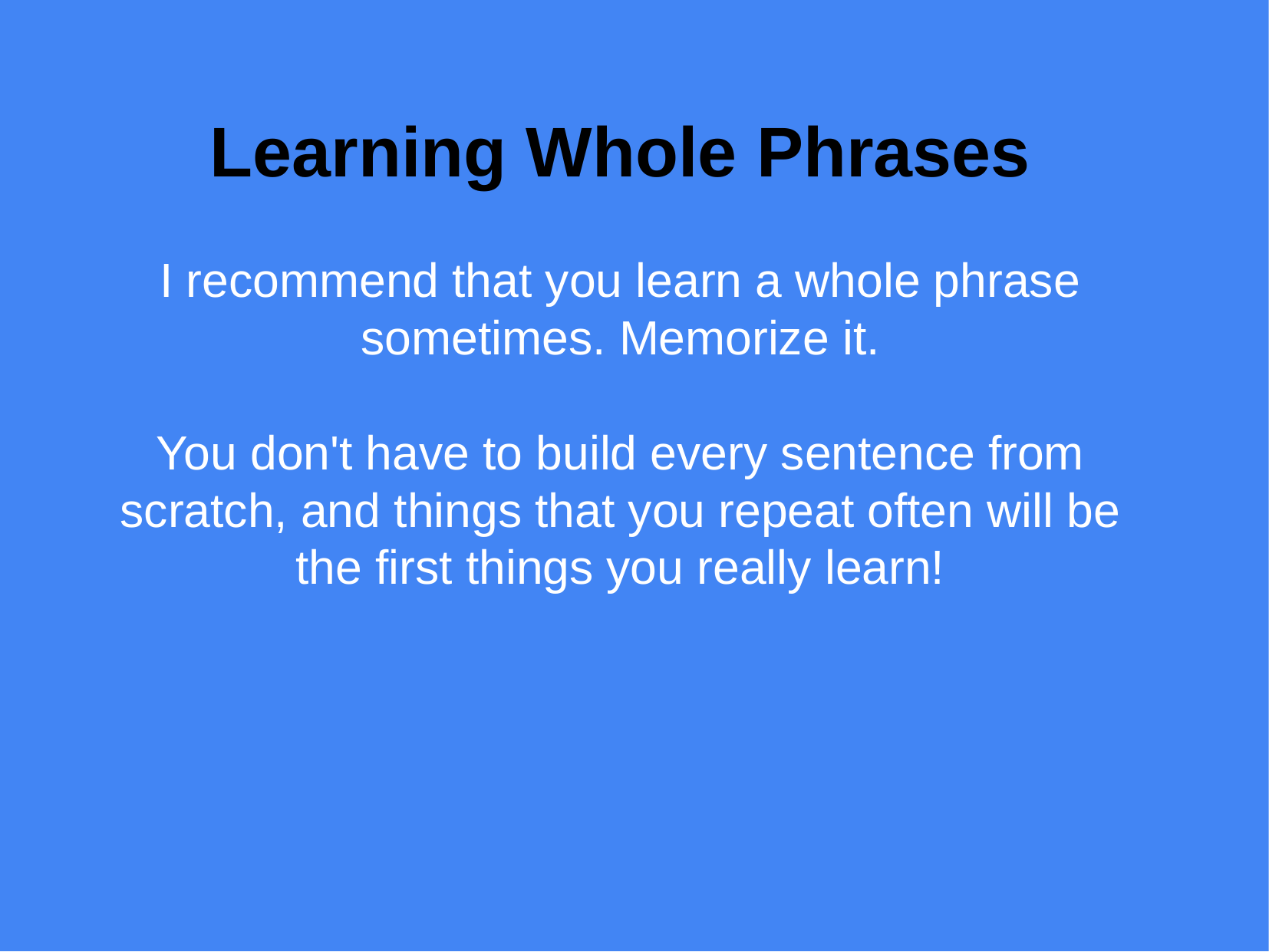

Learning Whole Phrases
I recommend that you learn a whole phrase sometimes. Memorize it.

You don't have to build every sentence from scratch, and things that you repeat often will be the first things you really learn!